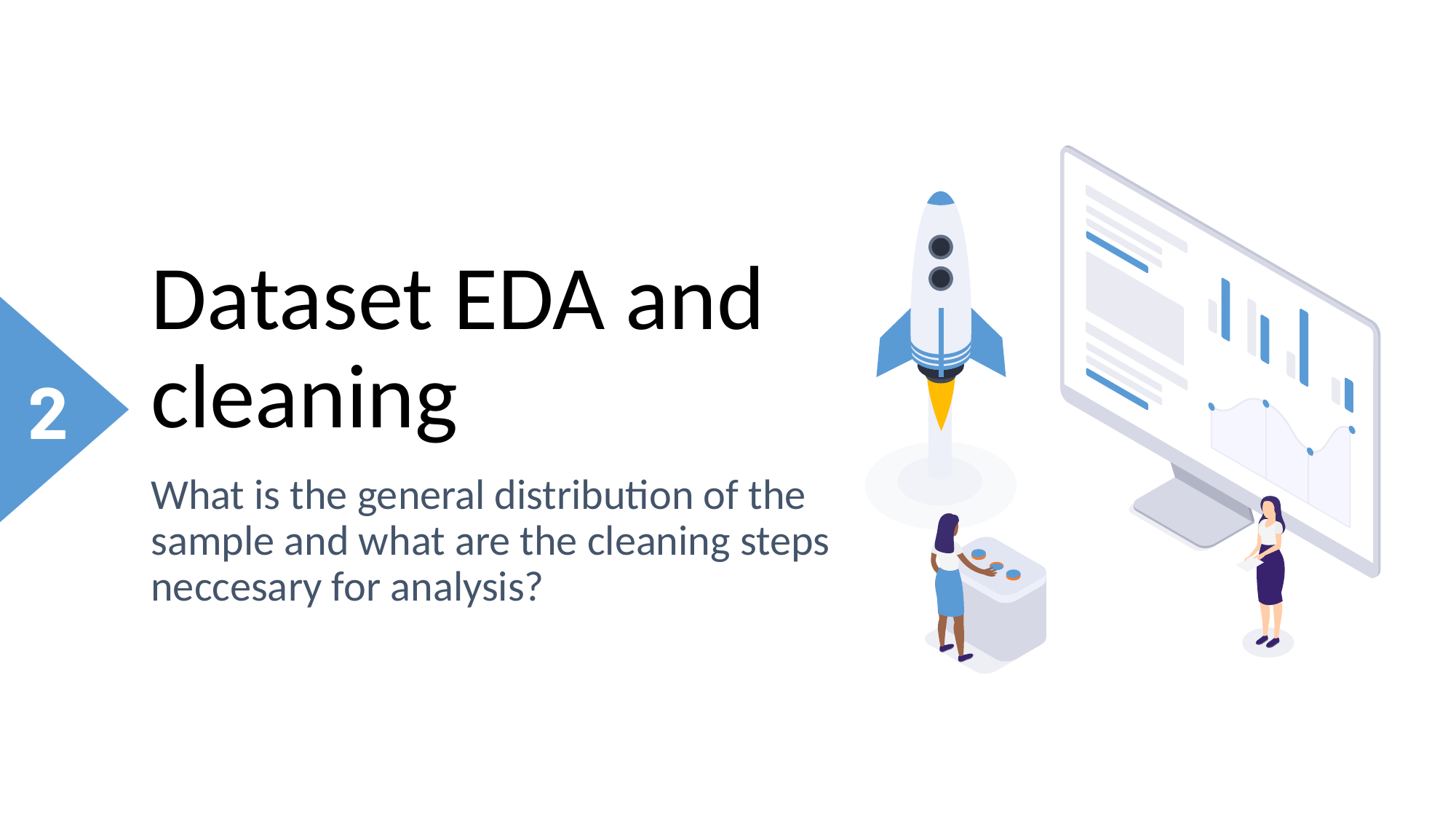

2
# Dataset EDA and cleaning
What is the general distribution of the sample and what are the cleaning steps neccesary for analysis?